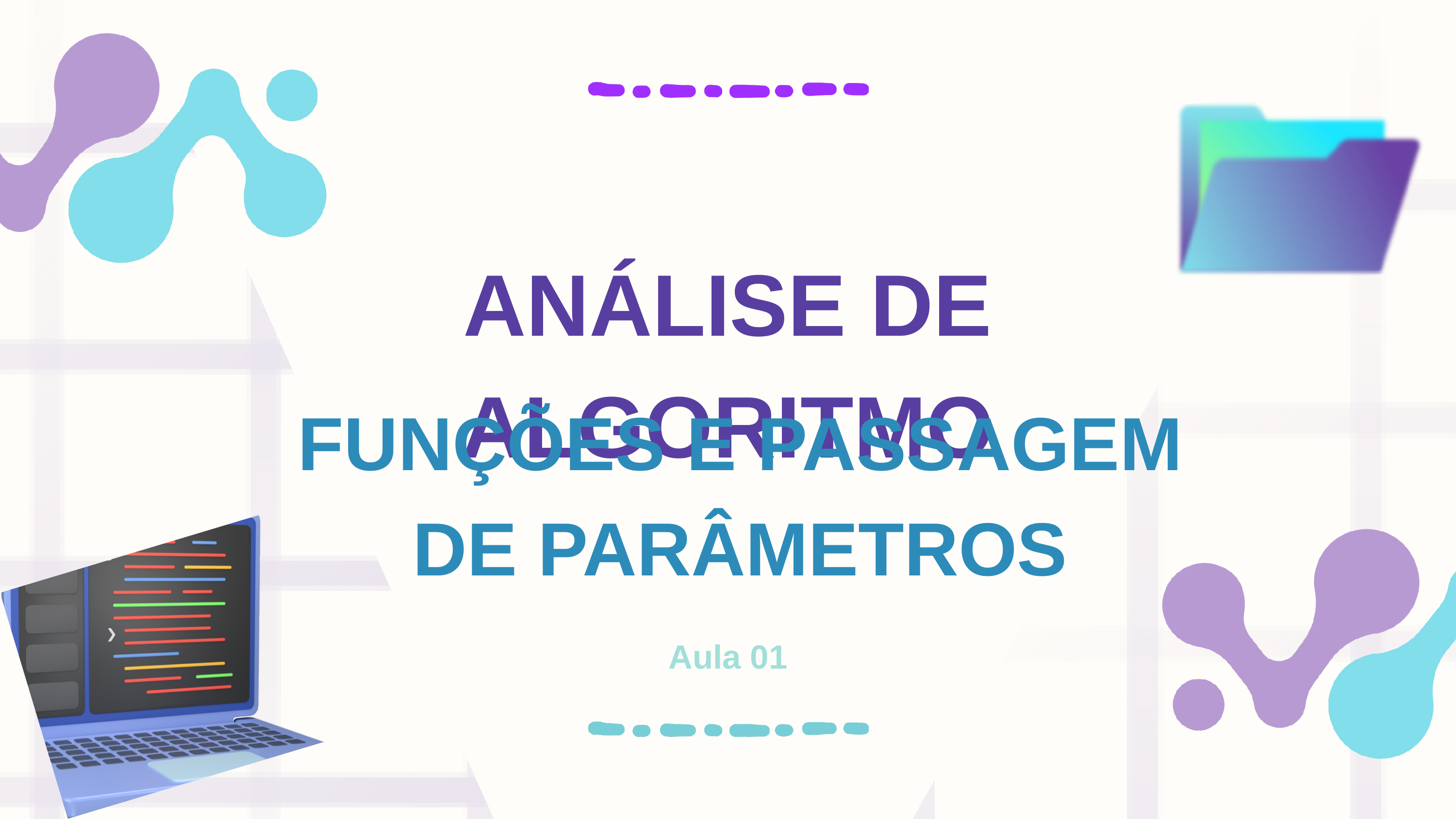

ANÁLISE DE ALGORITMO
FUNÇÕES E PASSAGEM DE PARÂMETROS

Aula 01